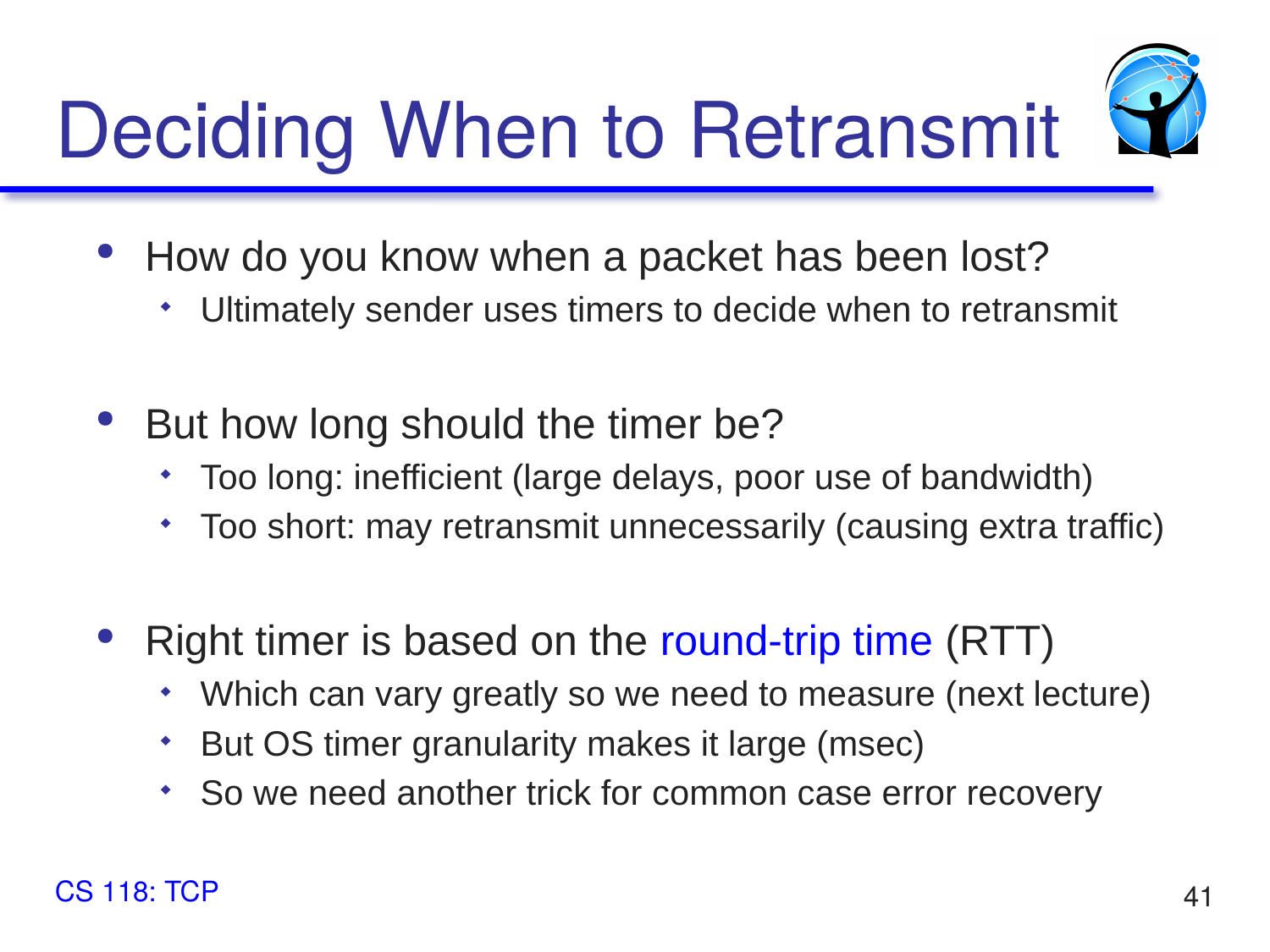

# Deciding When to Retransmit
How do you know when a packet has been lost?
Ultimately sender uses timers to decide when to retransmit

But how long should the timer be?
Too long: inefficient (large delays, poor use of bandwidth)
Too short: may retransmit unnecessarily (causing extra traffic)

Right timer is based on the round-trip time (RTT)
Which can vary greatly so we need to measure (next lecture)
But OS timer granularity makes it large (msec)
So we need another trick for common case error recovery
CS 118: TCP
41